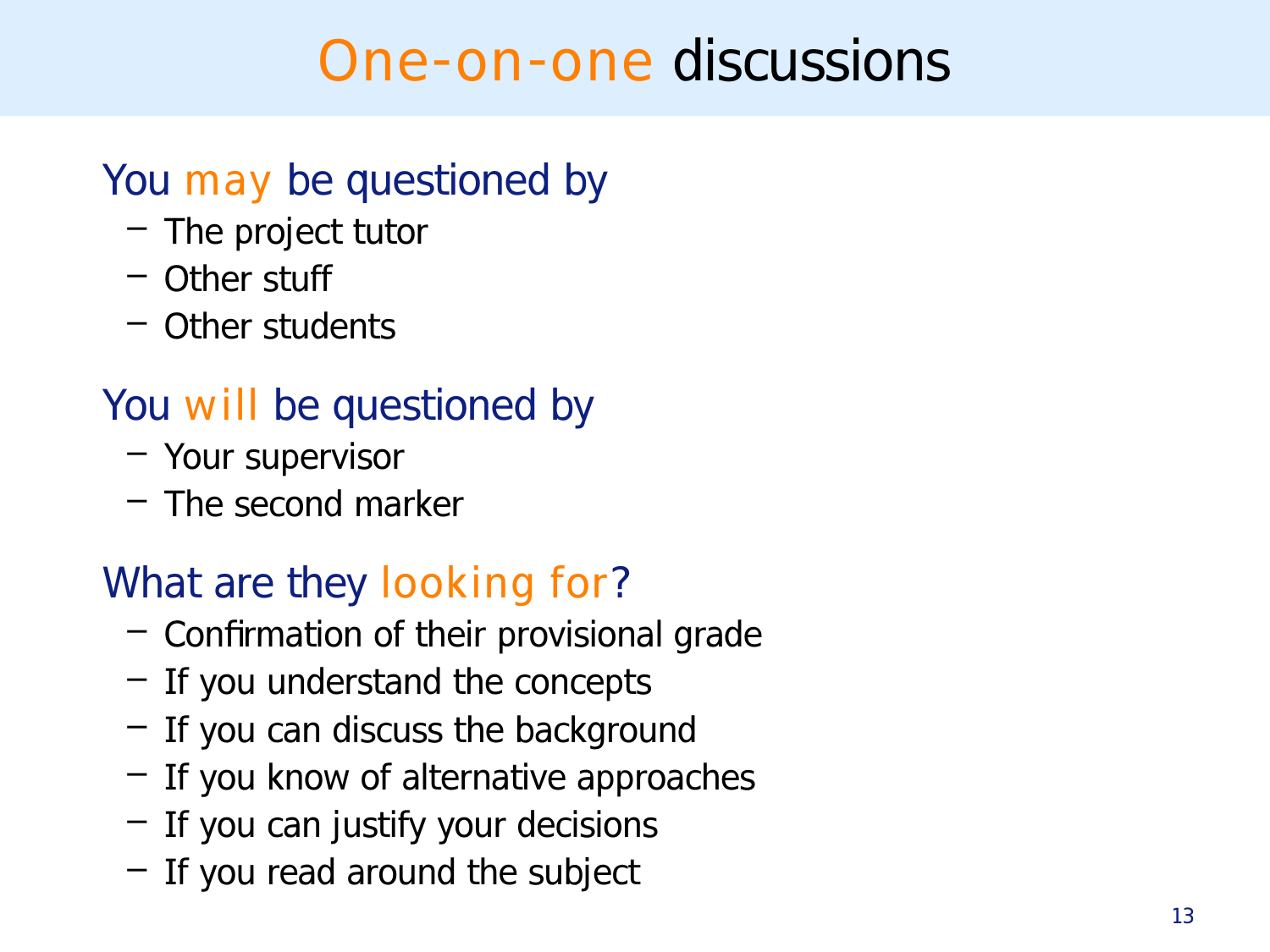

# One-on-one discussions
You may be questioned by
The project tutor
Other stuff
Other students
You will be questioned by
Your supervisor
The second marker
What are they looking for?
Confirmation of their provisional grade
If you understand the concepts
If you can discuss the background
If you know of alternative approaches
If you can justify your decisions
If you read around the subject
13